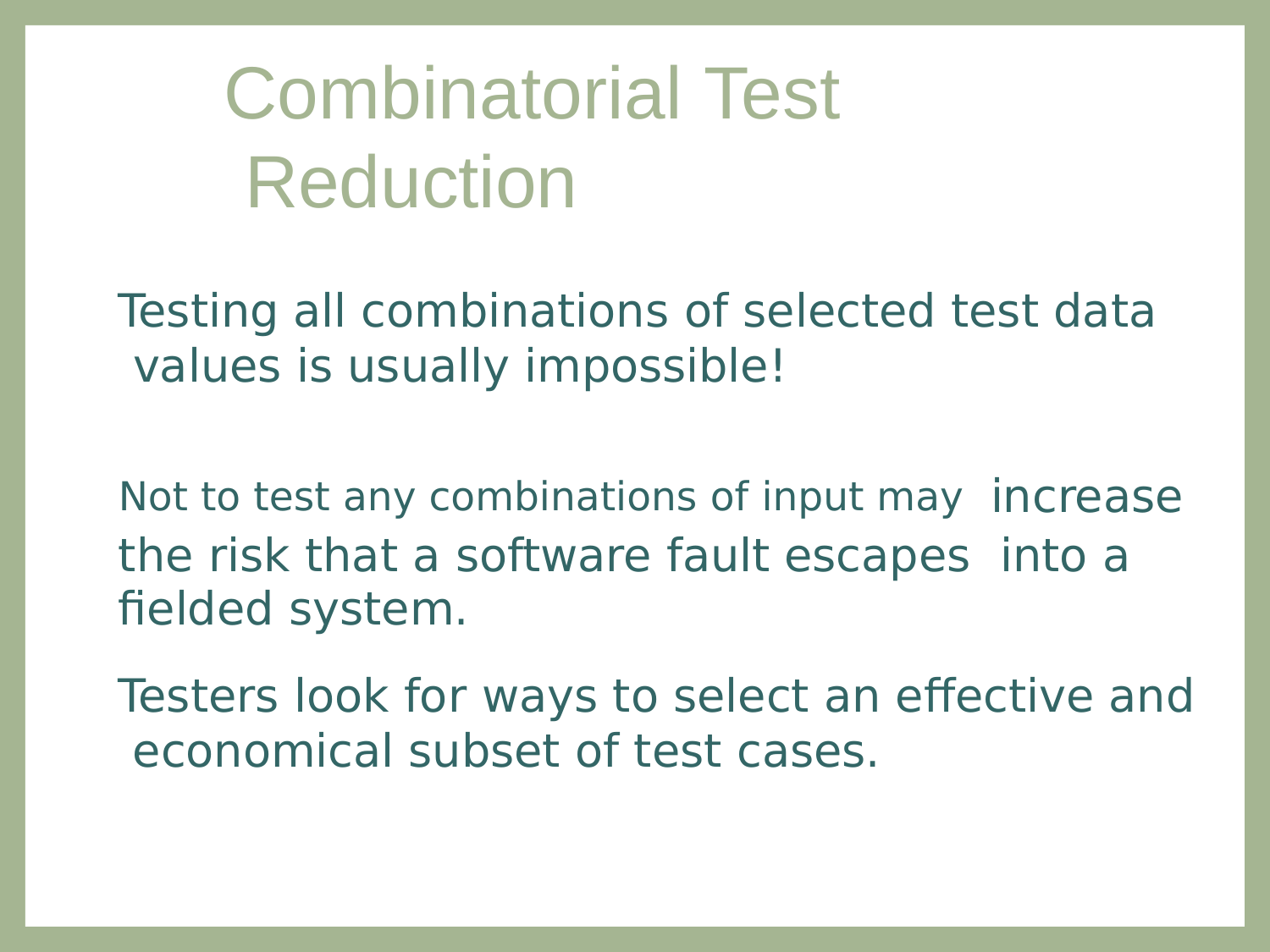

# Combinatorial	Test  Reduction
Testing all combinations of selected test data  values is usually impossible!
Not to test any combinations of input may  increase the risk that a software fault escapes  into a fielded system.
Testers look for ways to select an effective and  economical subset of test cases.